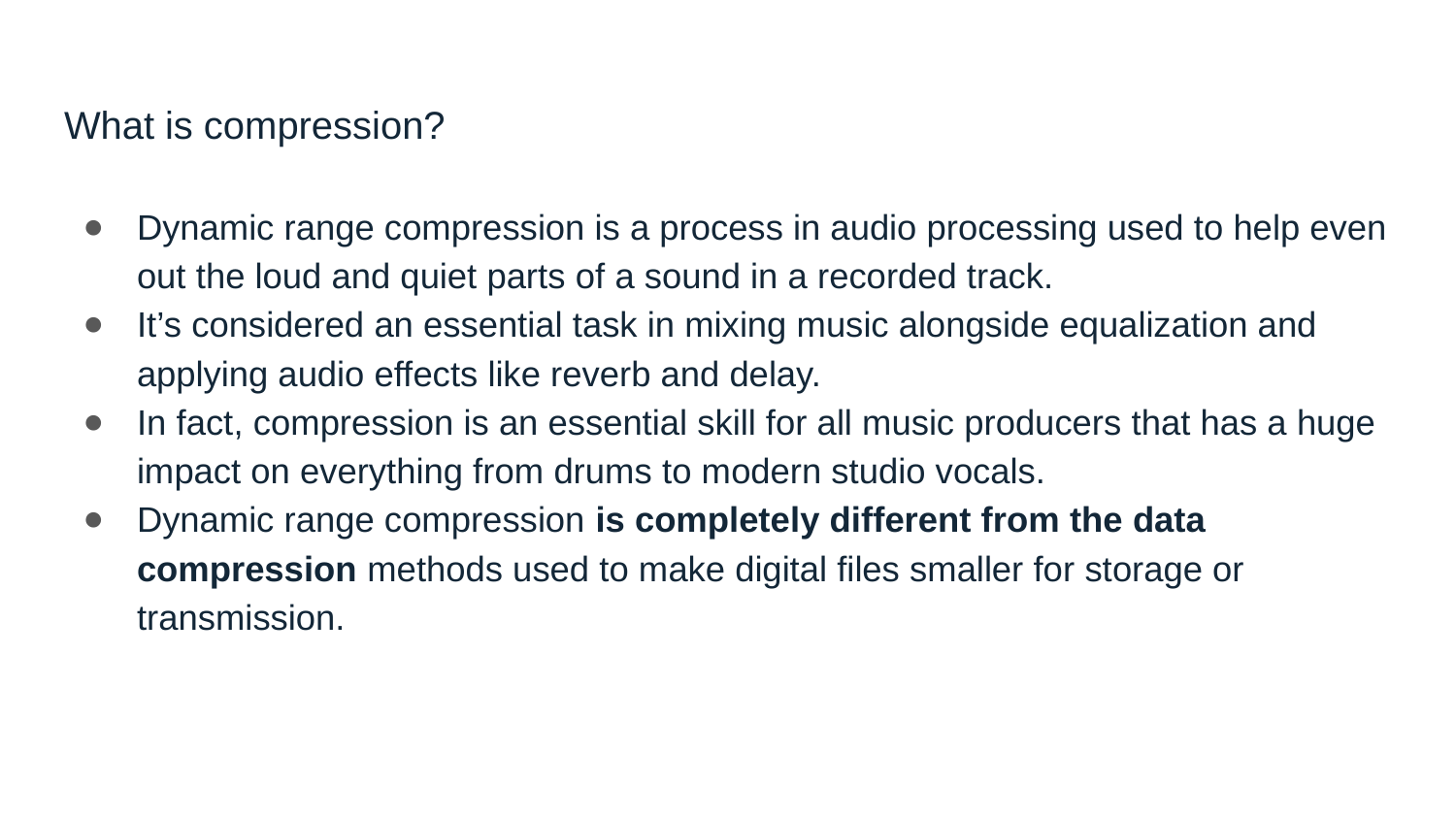

# What is compression?
Dynamic range compression is a process in audio processing used to help even out the loud and quiet parts of a sound in a recorded track.
It’s considered an essential task in mixing music alongside equalization and applying audio effects like reverb and delay.
In fact, compression is an essential skill for all music producers that has a huge impact on everything from drums to modern studio vocals.
Dynamic range compression is completely different from the data compression methods used to make digital files smaller for storage or transmission.